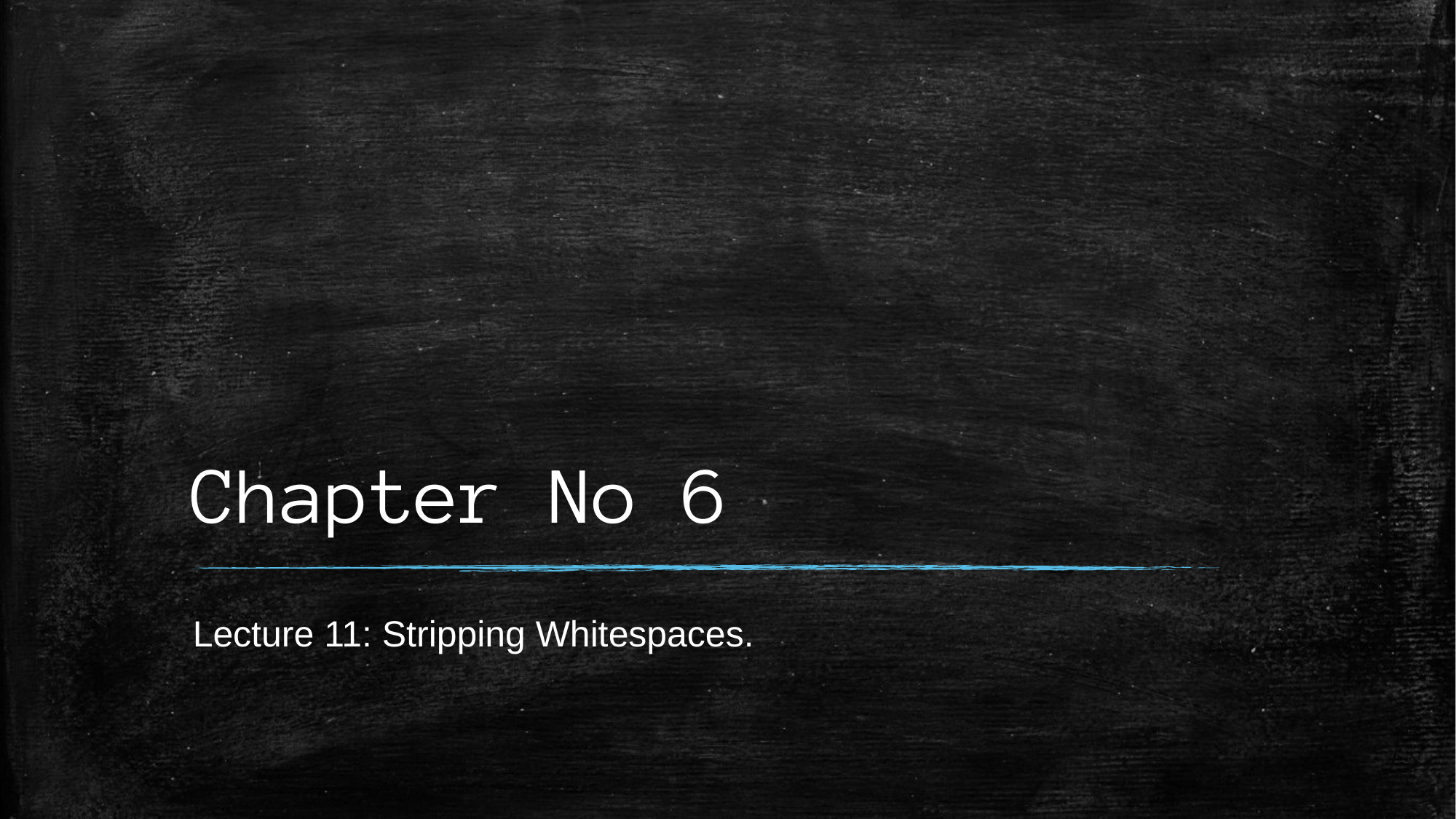

# Chapter No 6
Lecture 11: Stripping Whitespaces.